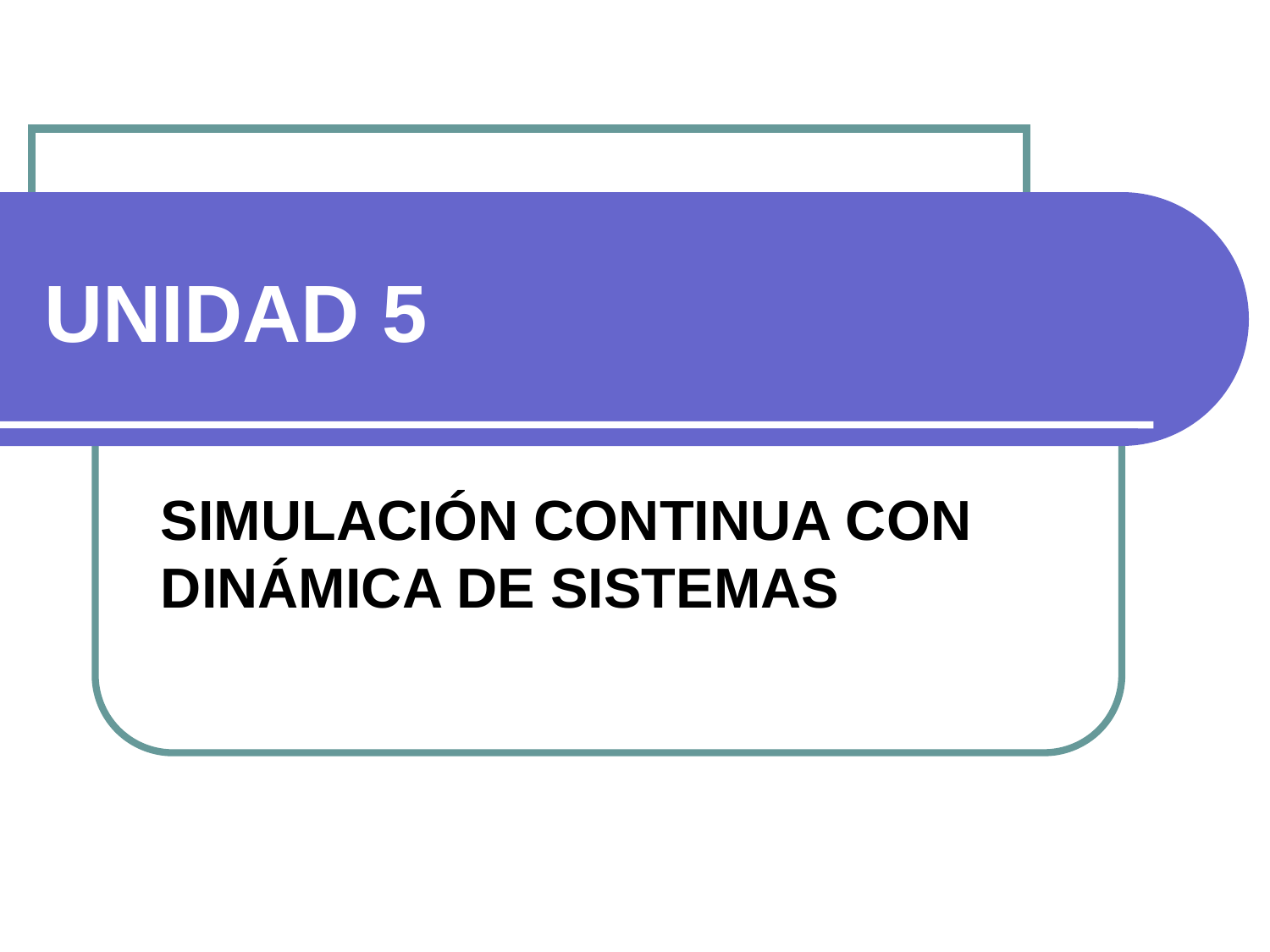

# UNIDAD 5
SIMULACIÓN CONTINUA CON DINÁMICA DE SISTEMAS